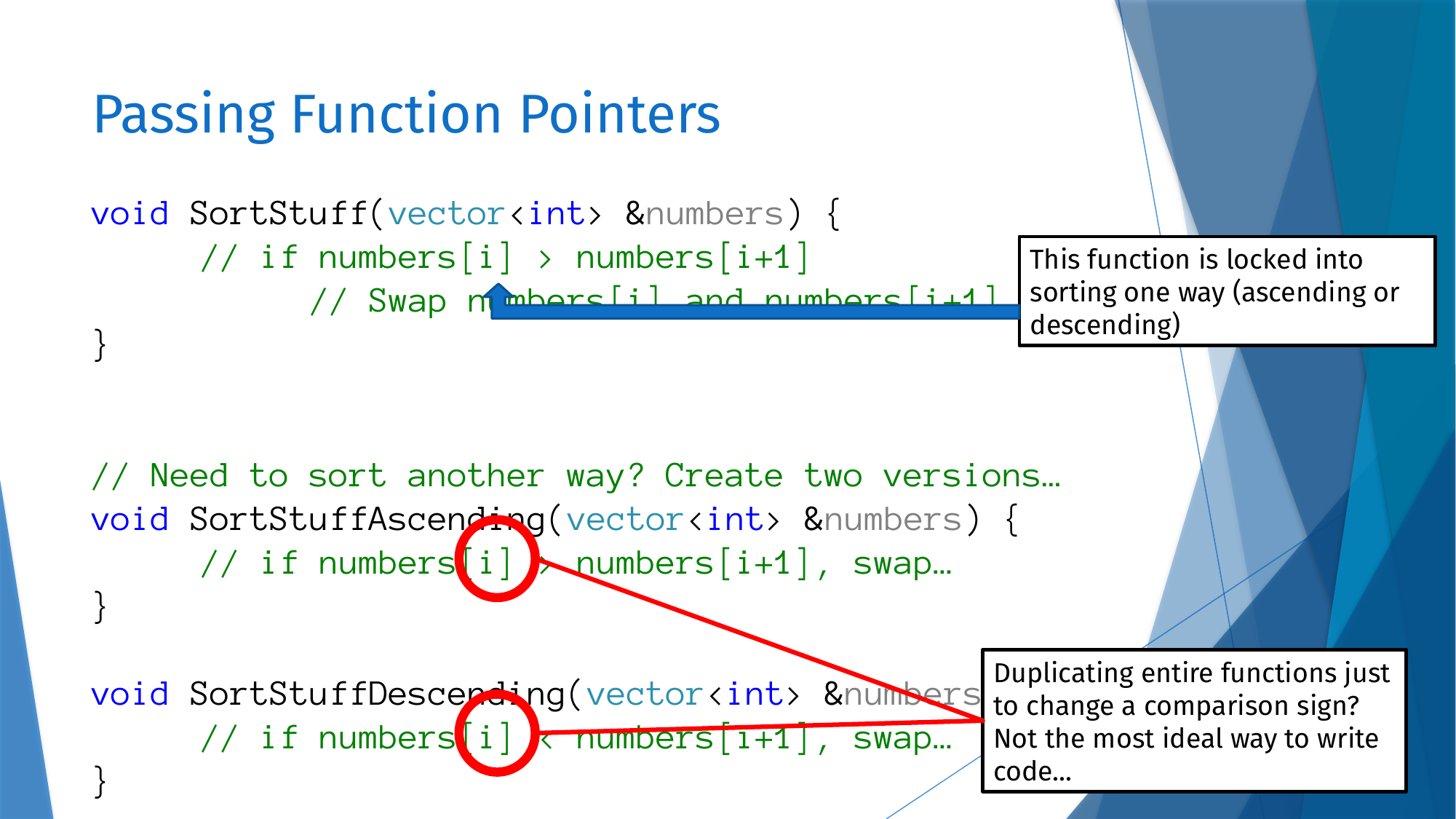

# Passing Function Pointers
void SortStuff(vector<int> &numbers) {
	// if numbers[i] > numbers[i+1]
		// Swap numbers[i] and numbers[i+1]
}

// Need to sort another way? Create two versions…
void SortStuffAscending(vector<int> &numbers) {
	// if numbers[i] > numbers[i+1], swap…
}

void SortStuffDescending(vector<int> &numbers) {
	// if numbers[i] < numbers[i+1], swap…
}
This function is locked into sorting one way (ascending or descending)

Duplicating entire functions just to change a comparison sign?
Not the most ideal way to write code...